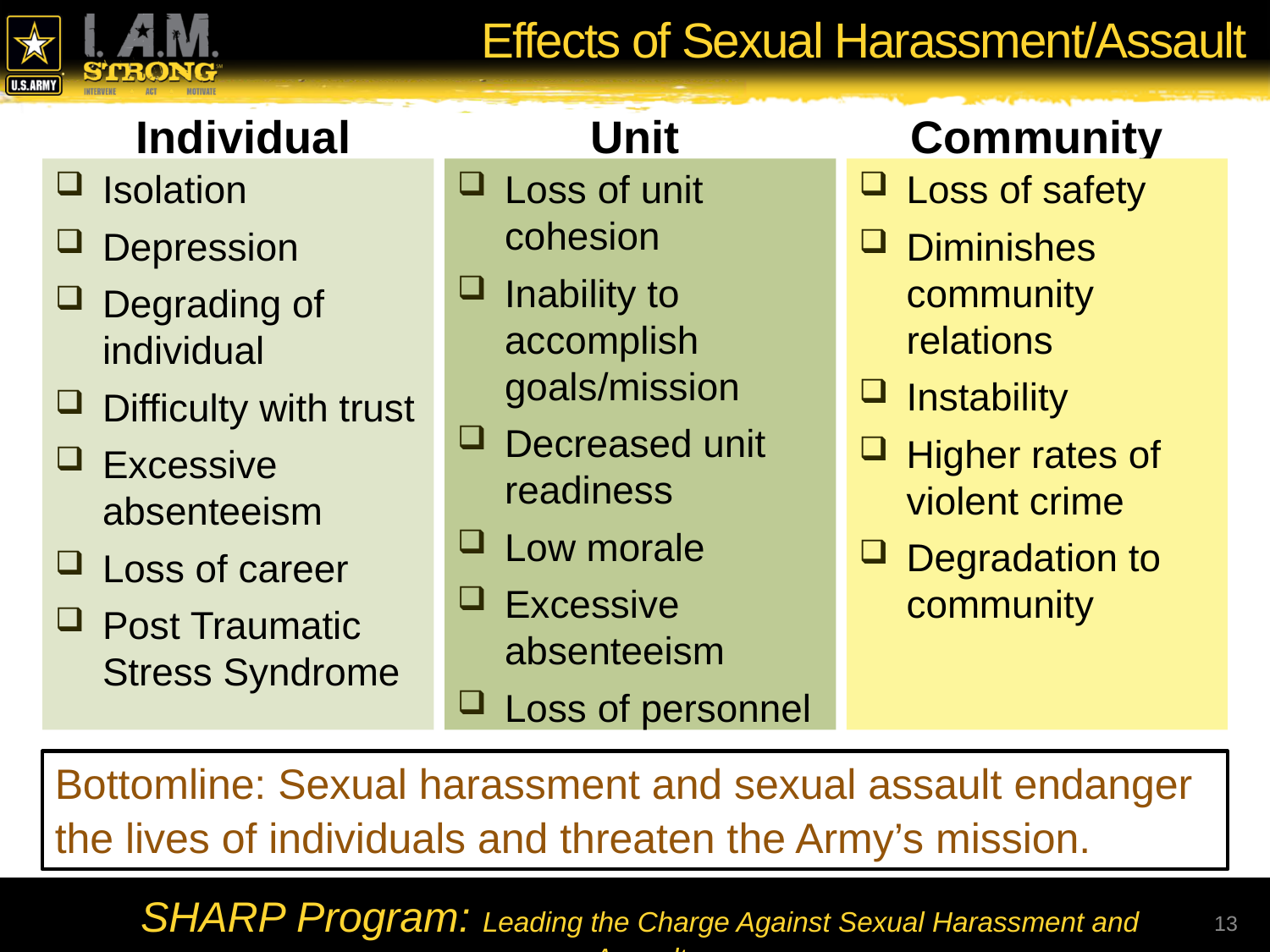

# Effects of Sexual Harassment/Assault
Individual
Unit
Community
Isolation
Depression
Degrading of individual
Difficulty with trust
Excessive absenteeism
Loss of career
Post Traumatic Stress Syndrome
Loss of unit cohesion
Inability to accomplish goals/mission
Decreased unit readiness
Low morale
Excessive absenteeism
Loss of personnel
Loss of safety
Diminishes community relations
Instability
Higher rates of violent crime
Degradation to community
Bottomline: Sexual harassment and sexual assault endanger the lives of individuals and threaten the Army’s mission.